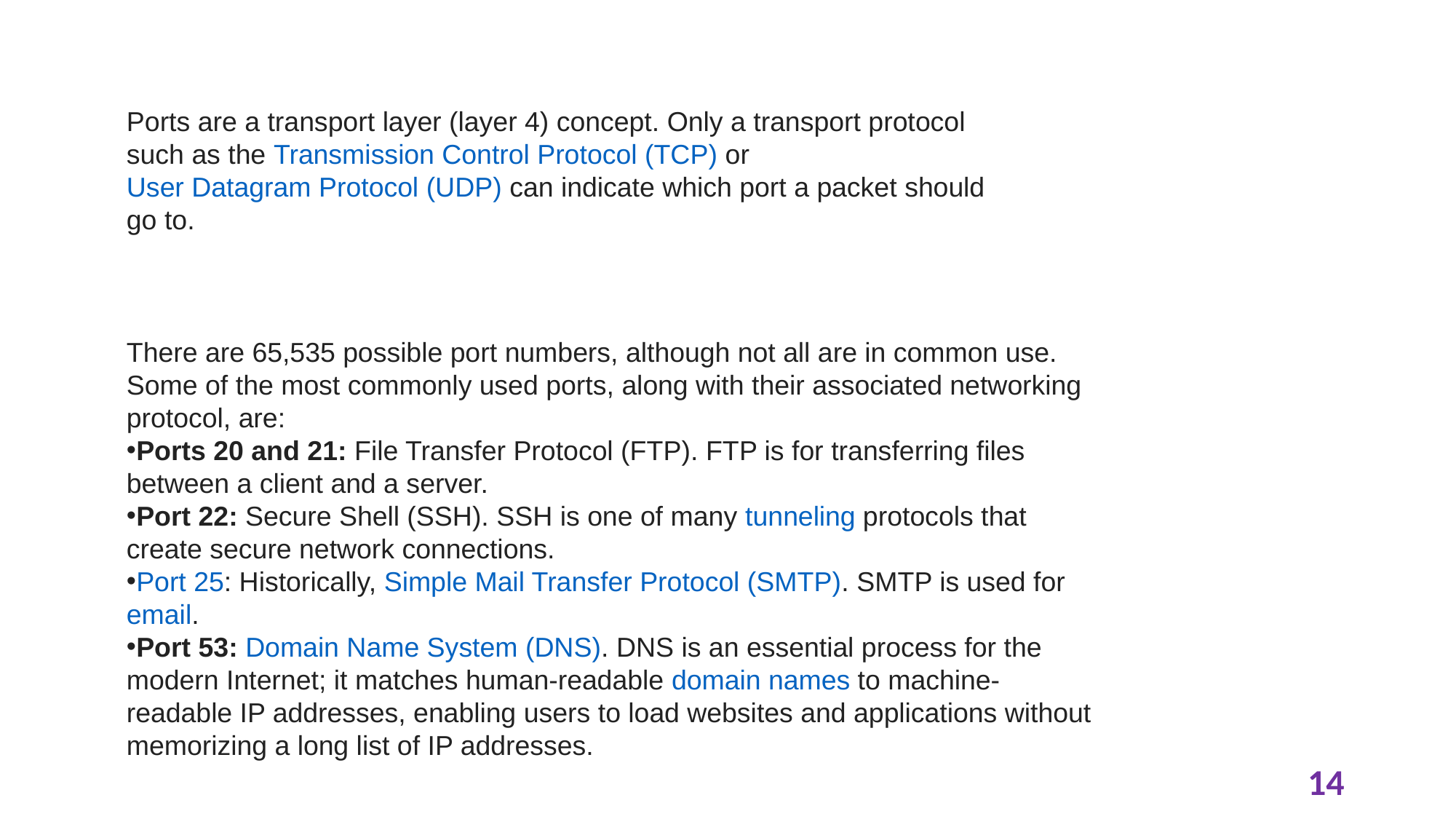

Ports are a transport layer (layer 4) concept. Only a transport protocol such as the Transmission Control Protocol (TCP) or User Datagram Protocol (UDP) can indicate which port a packet should go to.
There are 65,535 possible port numbers, although not all are in common use. Some of the most commonly used ports, along with their associated networking protocol, are:
Ports 20 and 21: File Transfer Protocol (FTP). FTP is for transferring files between a client and a server.
Port 22: Secure Shell (SSH). SSH is one of many tunneling protocols that create secure network connections.
Port 25: Historically, Simple Mail Transfer Protocol (SMTP). SMTP is used for email.
Port 53: Domain Name System (DNS). DNS is an essential process for the modern Internet; it matches human-readable domain names to machine-readable IP addresses, enabling users to load websites and applications without memorizing a long list of IP addresses.
14